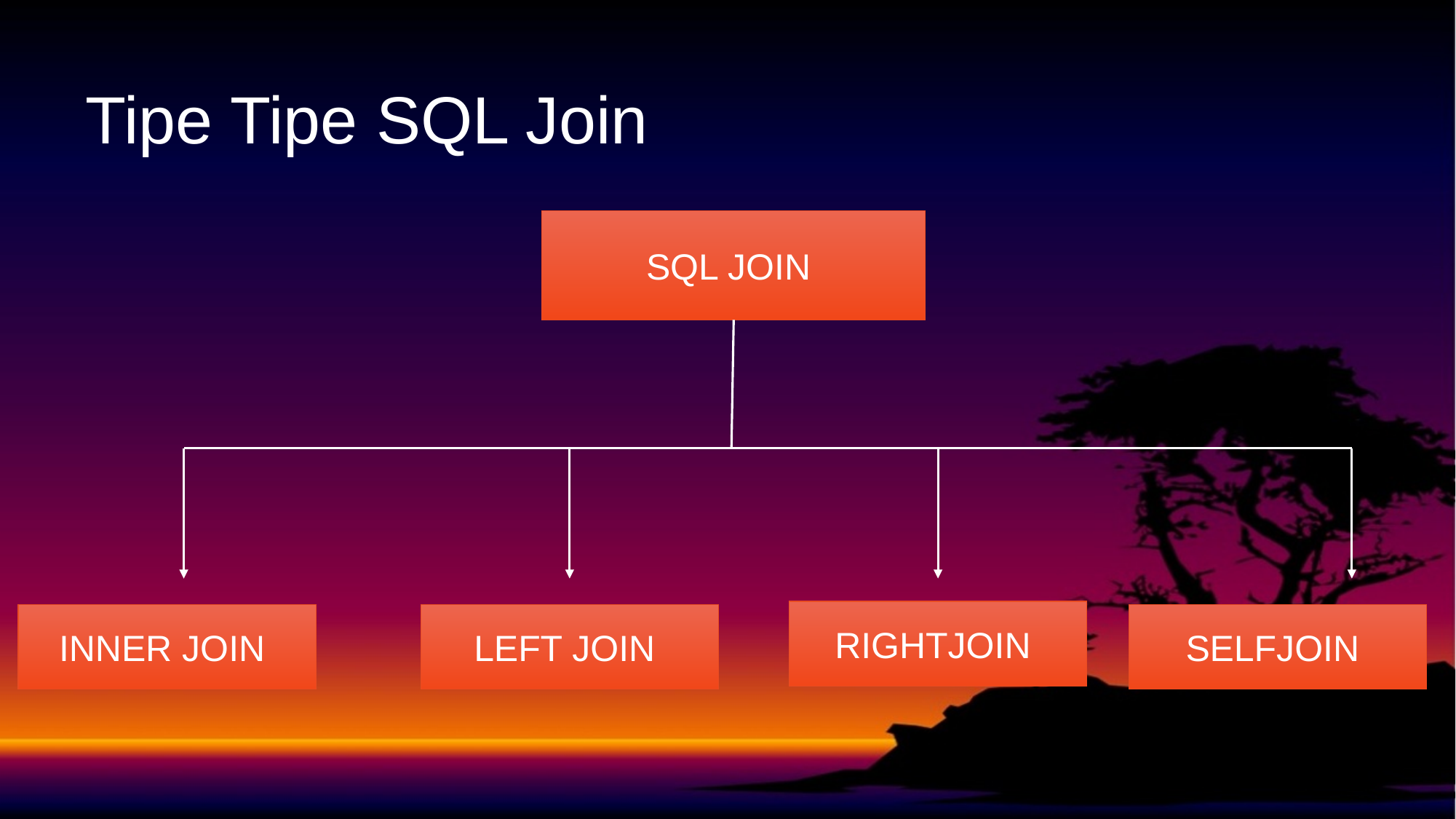

# Tipe Tipe SQL Join
SQL JOIN
RIGHTJOIN
INNER JOIN
LEFT JOIN
SELFJOIN